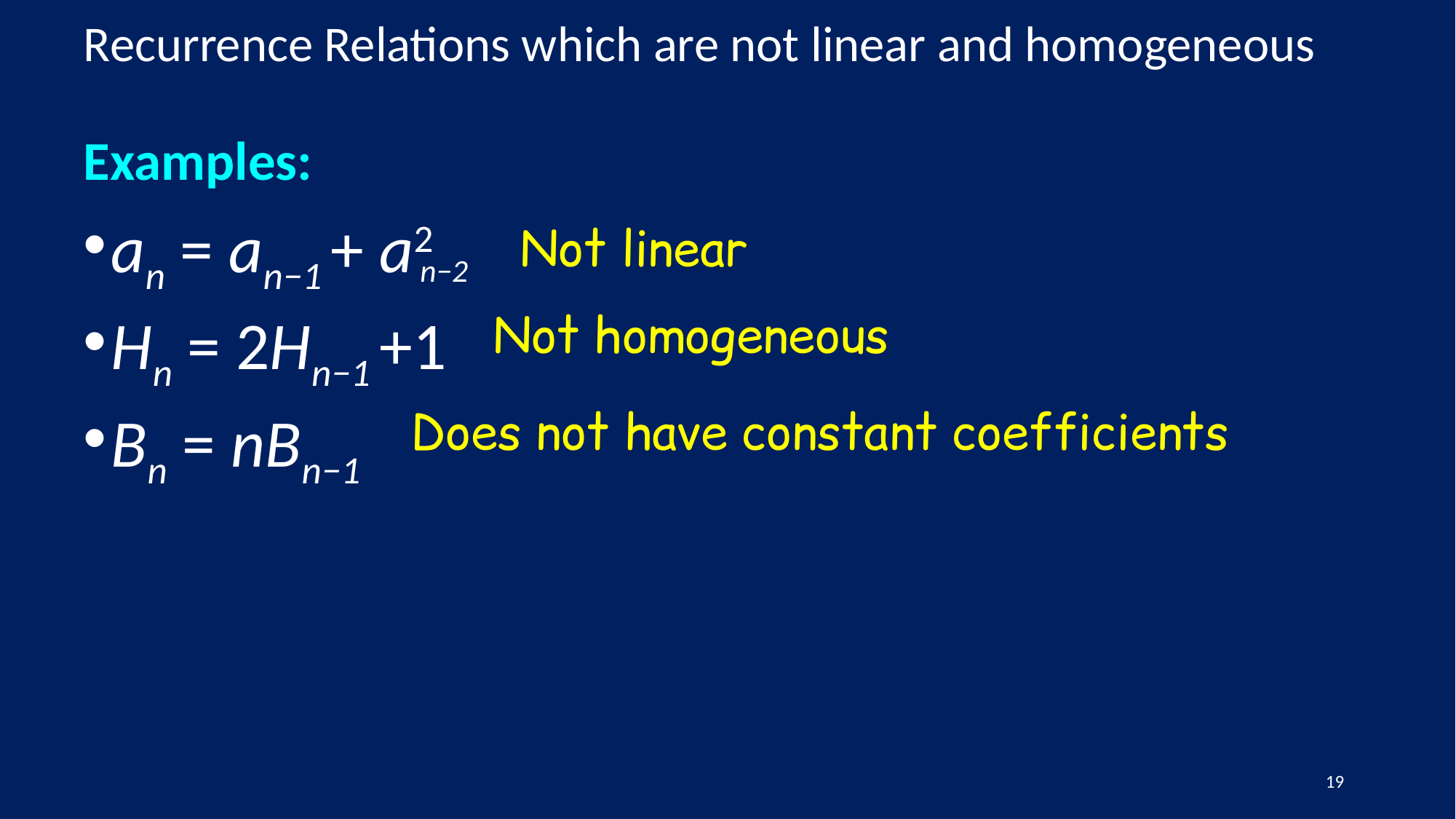

# Recurrence Relations which are not linear and homogeneous
Examples:
an = an−1 + a2
Hn = 2Hn−1 +1
Bn = nBn−1
n−2
Not linear
Not homogeneous
Does not have constant coefficients

19